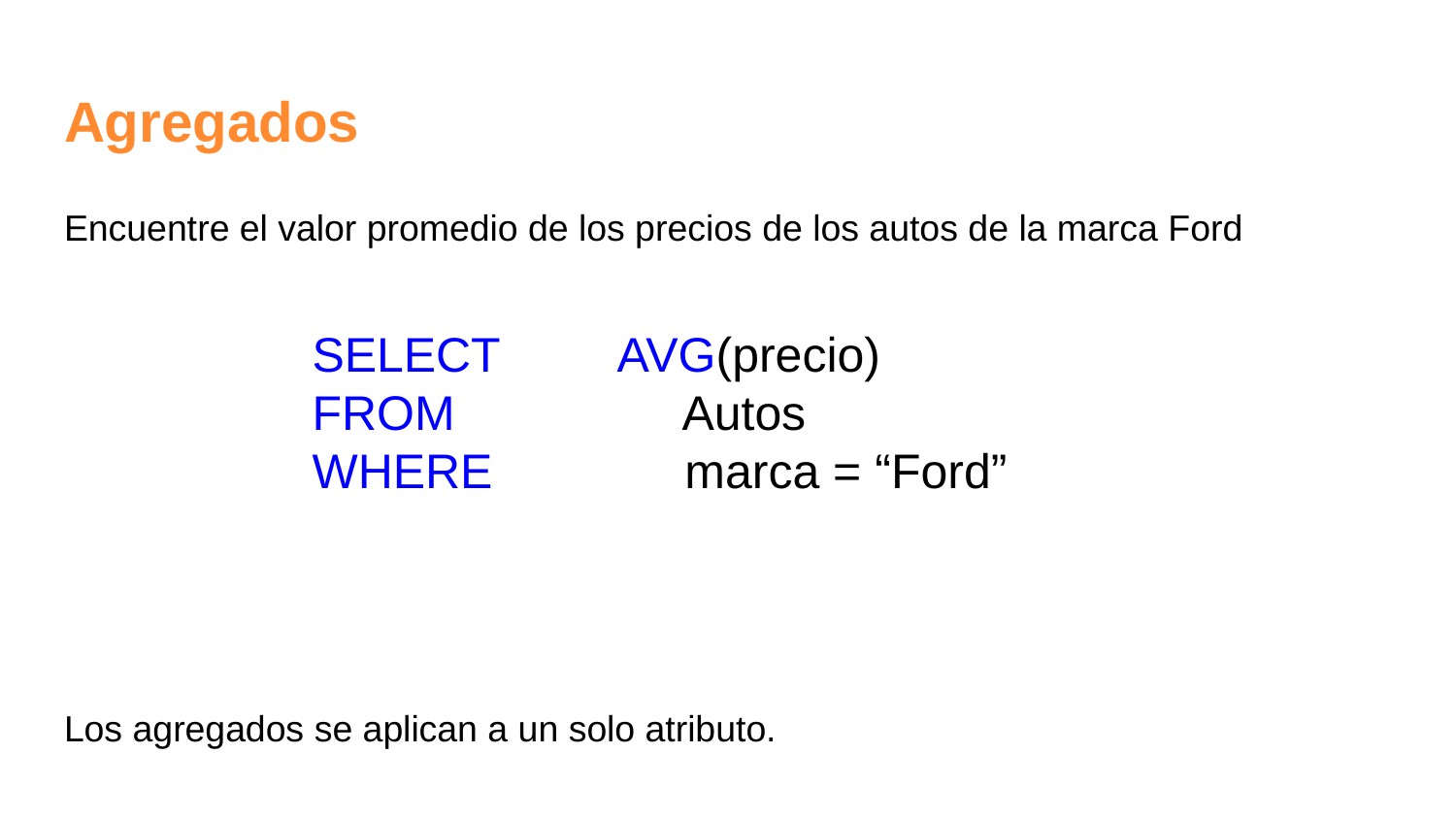

# Agregados
Encuentre el valor promedio de los precios de los autos de la marca Ford
SELECT      	 AVG(precio)
FROM 	      Autos
WHERE	      marca = “Ford”

Los agregados se aplican a un solo atributo.